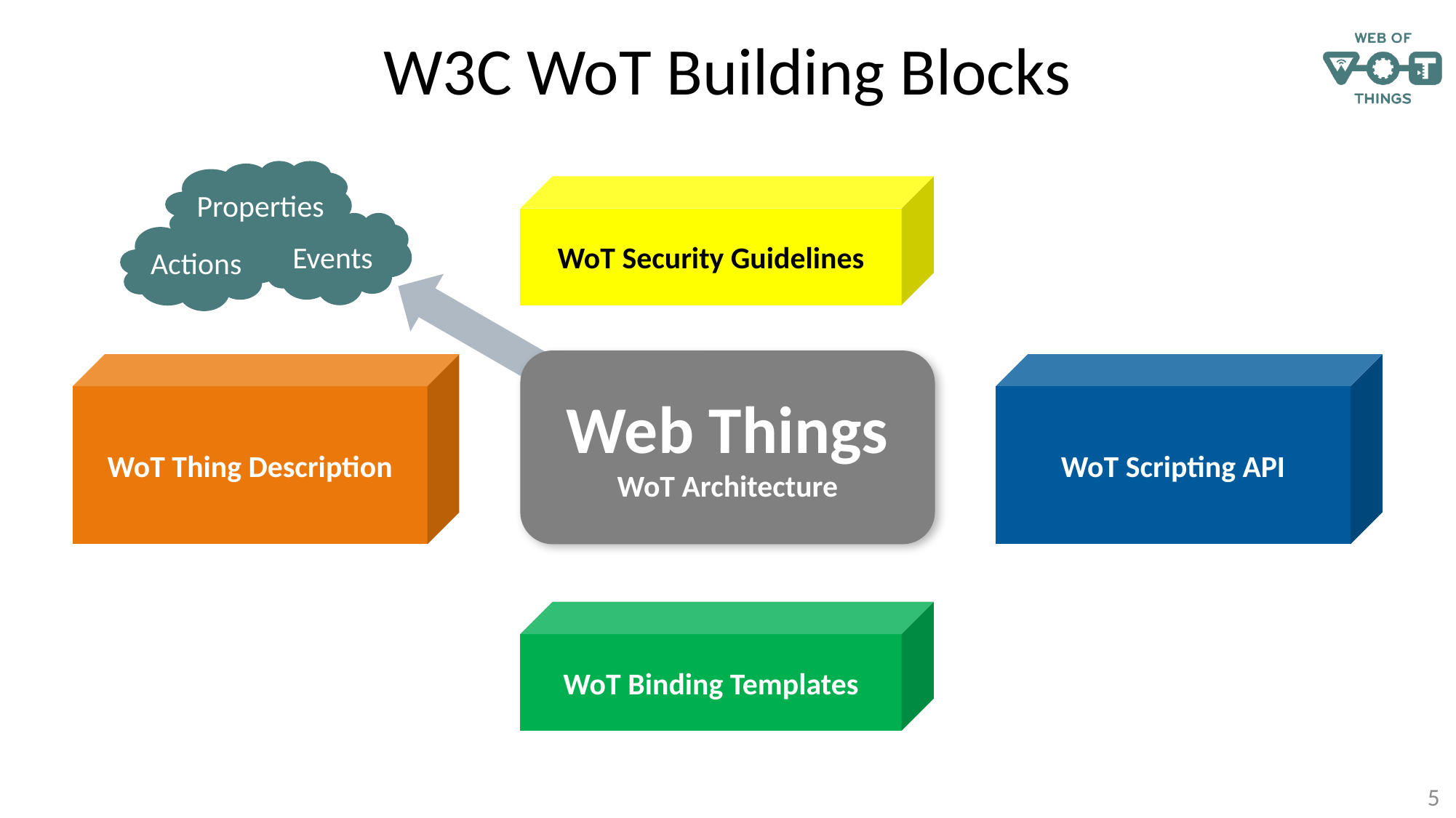

# W3C WoT Building Blocks
Properties
Events
Actions
WoT Security Guidelines

Web Things
WoT Architecture
WoT Thing Description
WoT Scripting API
WoT Binding Templates
5